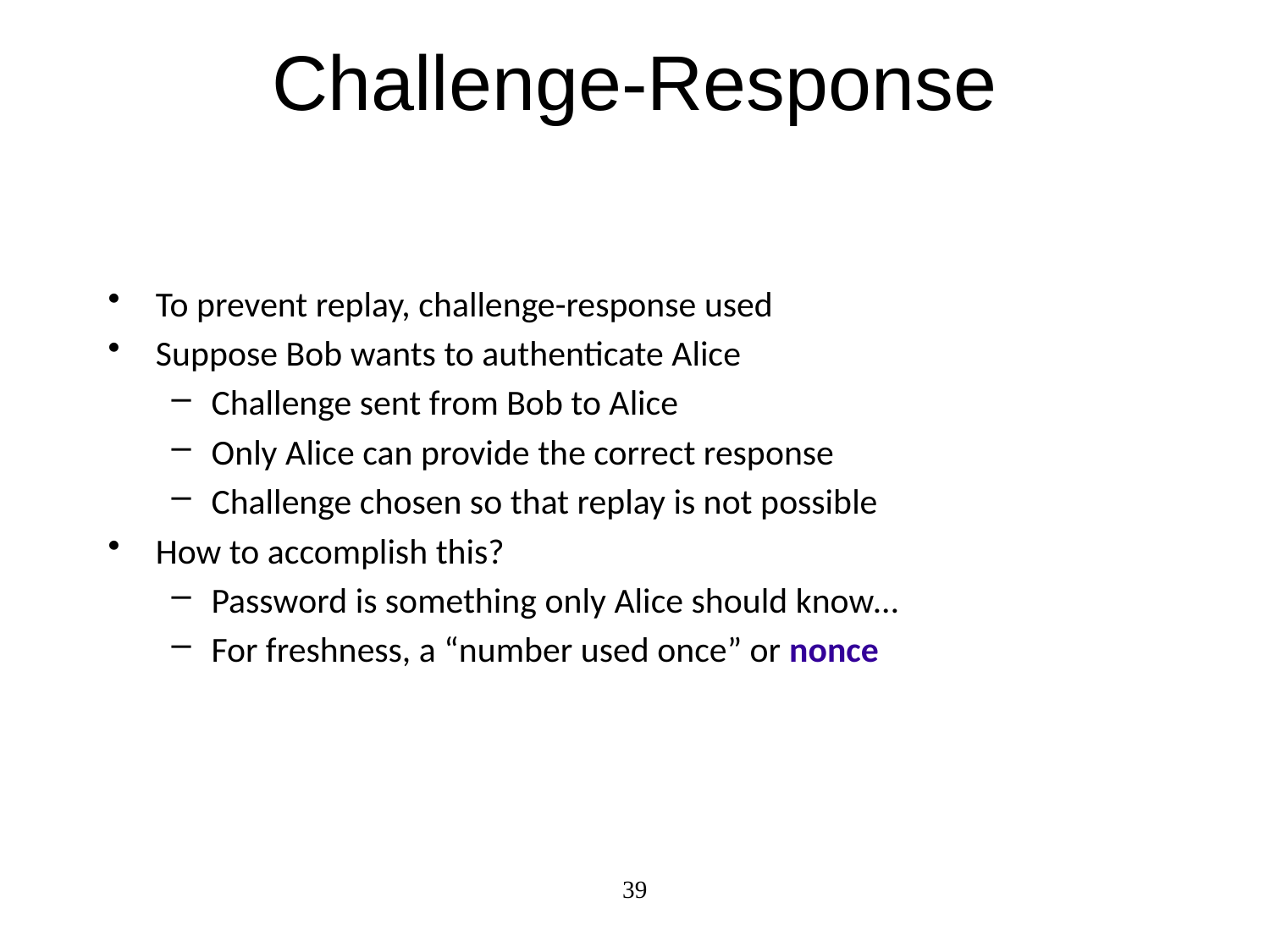

# Challenge-Response
To prevent replay, challenge-response used
Suppose Bob wants to authenticate Alice
Challenge sent from Bob to Alice
Only Alice can provide the correct response
Challenge chosen so that replay is not possible
How to accomplish this?
Password is something only Alice should know…
For freshness, a “number used once” or nonce
39